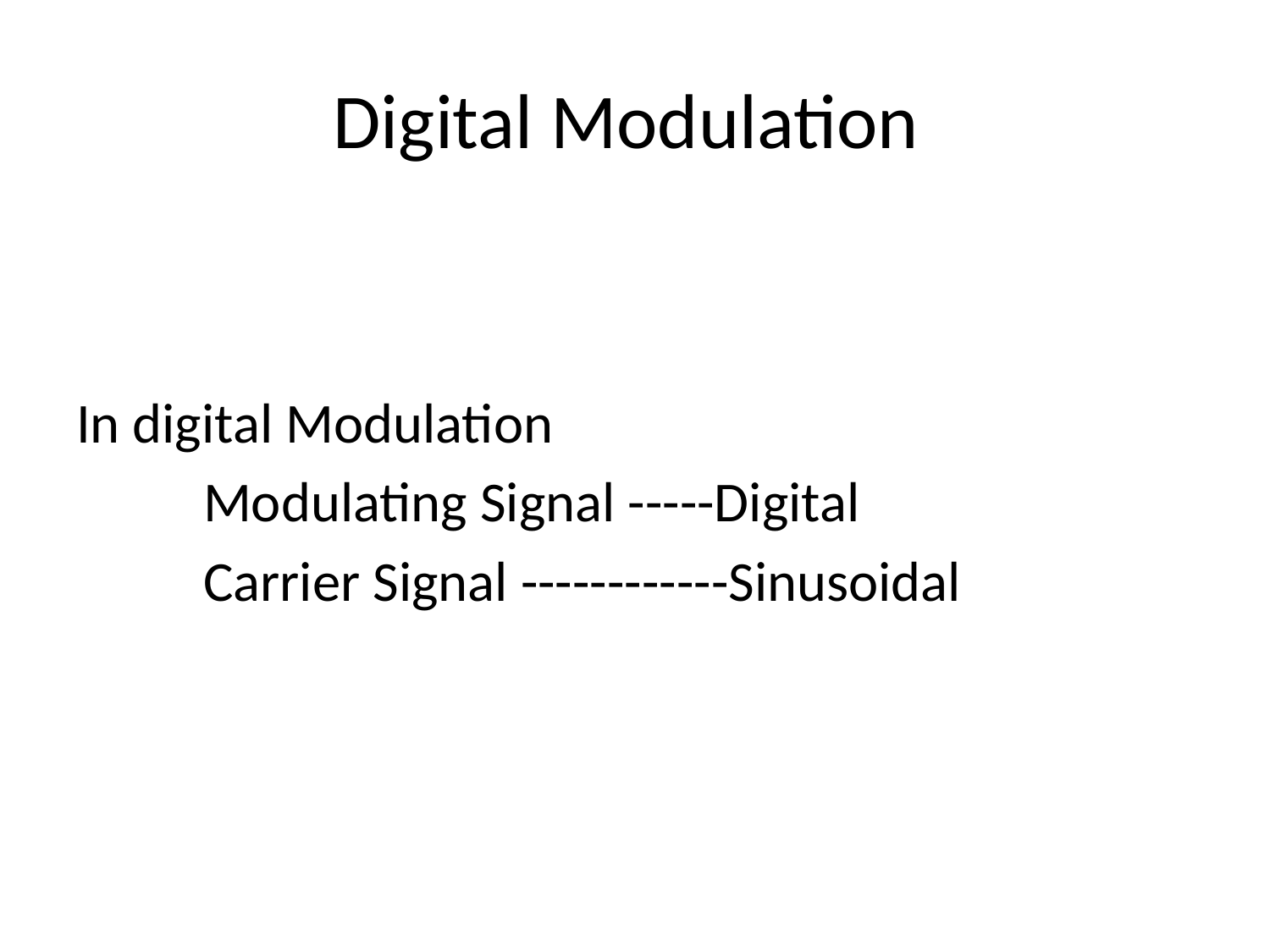

# Digital Modulation

In digital Modulation
	Modulating Signal -----Digital
	Carrier Signal ------------Sinusoidal